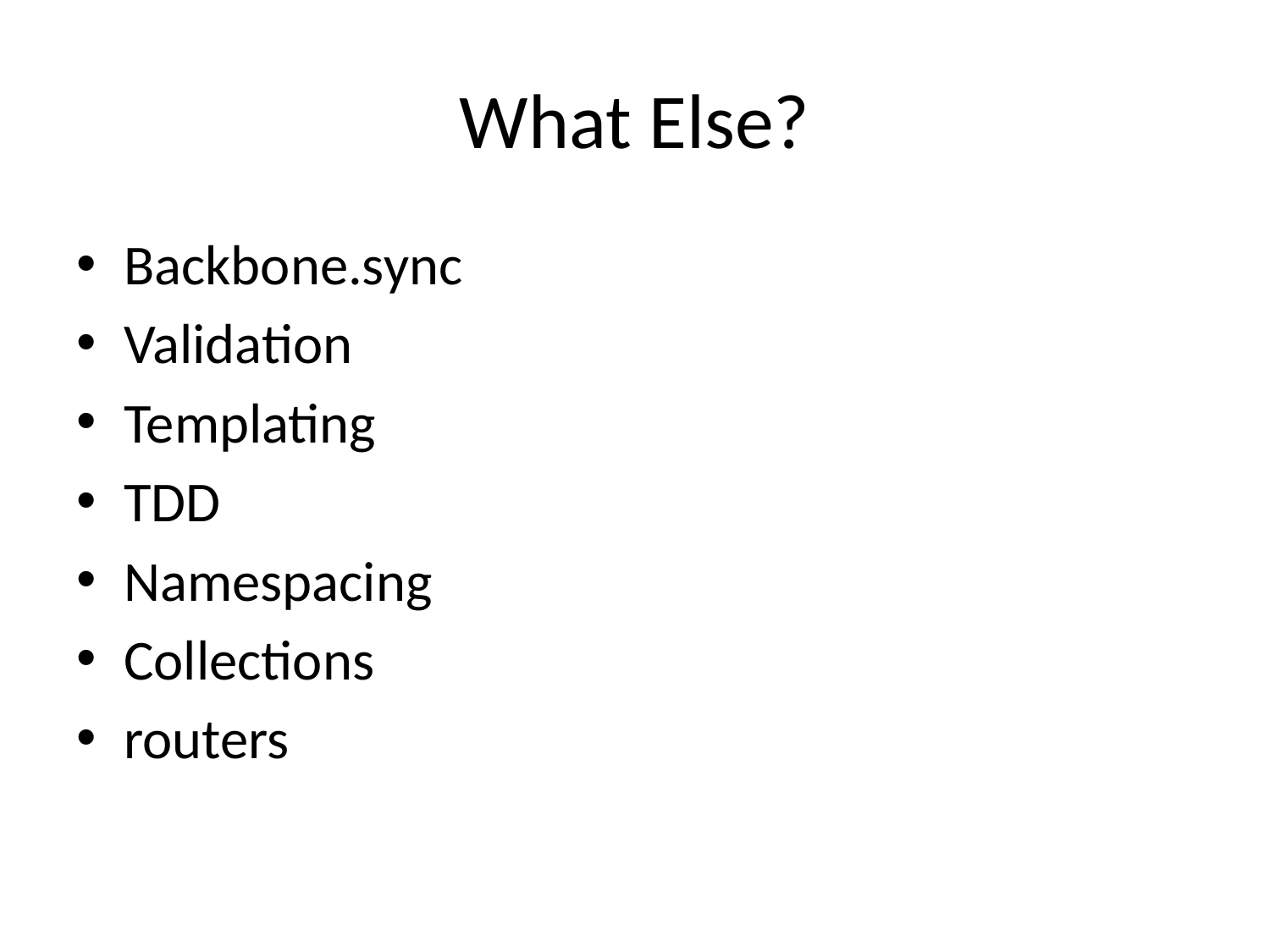

# What Else?
Backbone.sync
Validation
Templating
TDD
Namespacing
Collections
routers